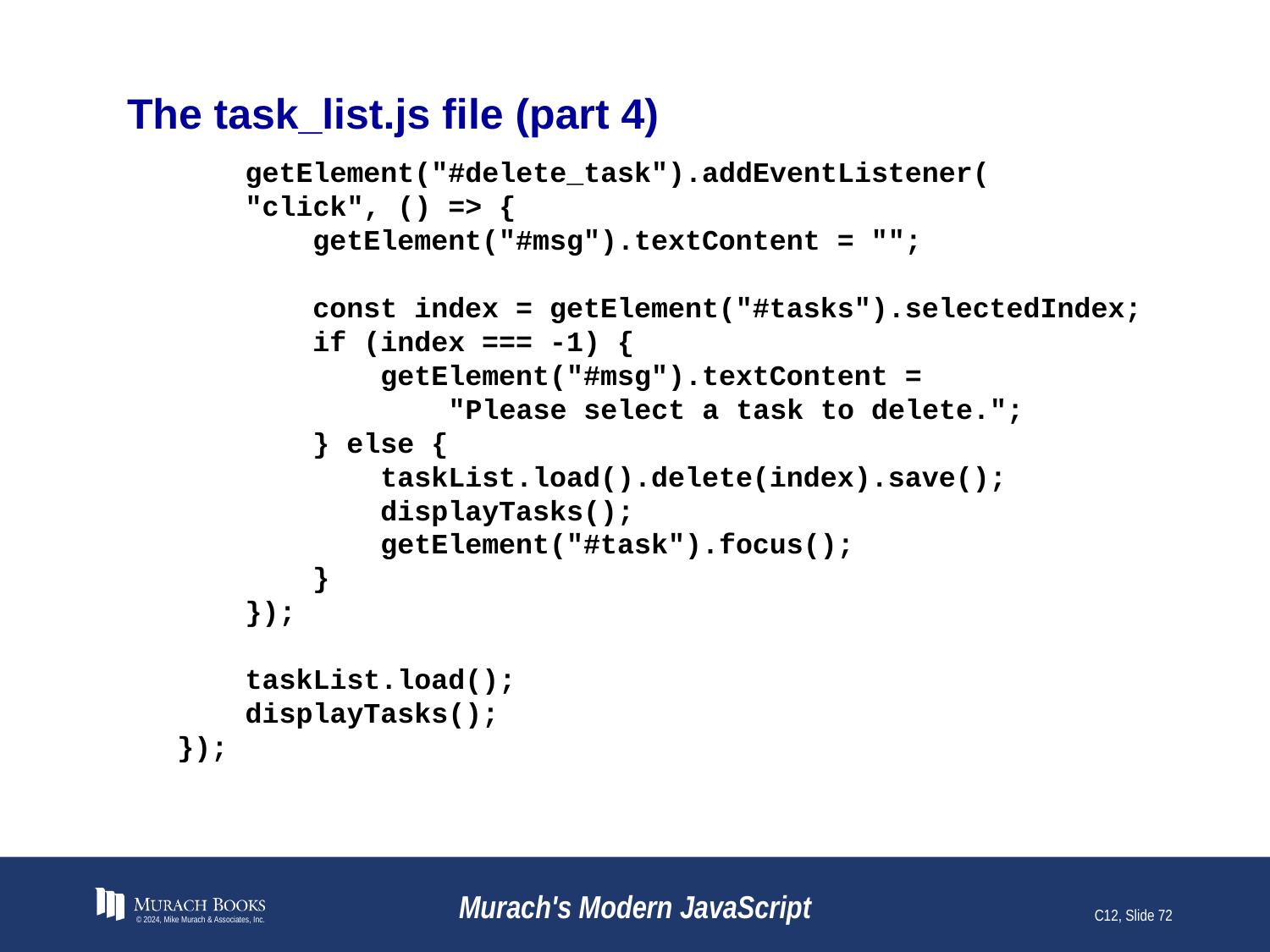

# The task_list.js file (part 4)
    getElement("#delete_task").addEventListener(
    "click", () => {
        getElement("#msg").textContent = "";

        const index = getElement("#tasks").selectedIndex;
        if (index === -1) {
            getElement("#msg").textContent =
                "Please select a task to delete.";
        } else {
            taskList.load().delete(index).save();
            displayTasks();
            getElement("#task").focus();
        }
    });

    taskList.load();
    displayTasks();
});
© 2024, Mike Murach & Associates, Inc.
Murach's Modern JavaScript

C12, Slide 72